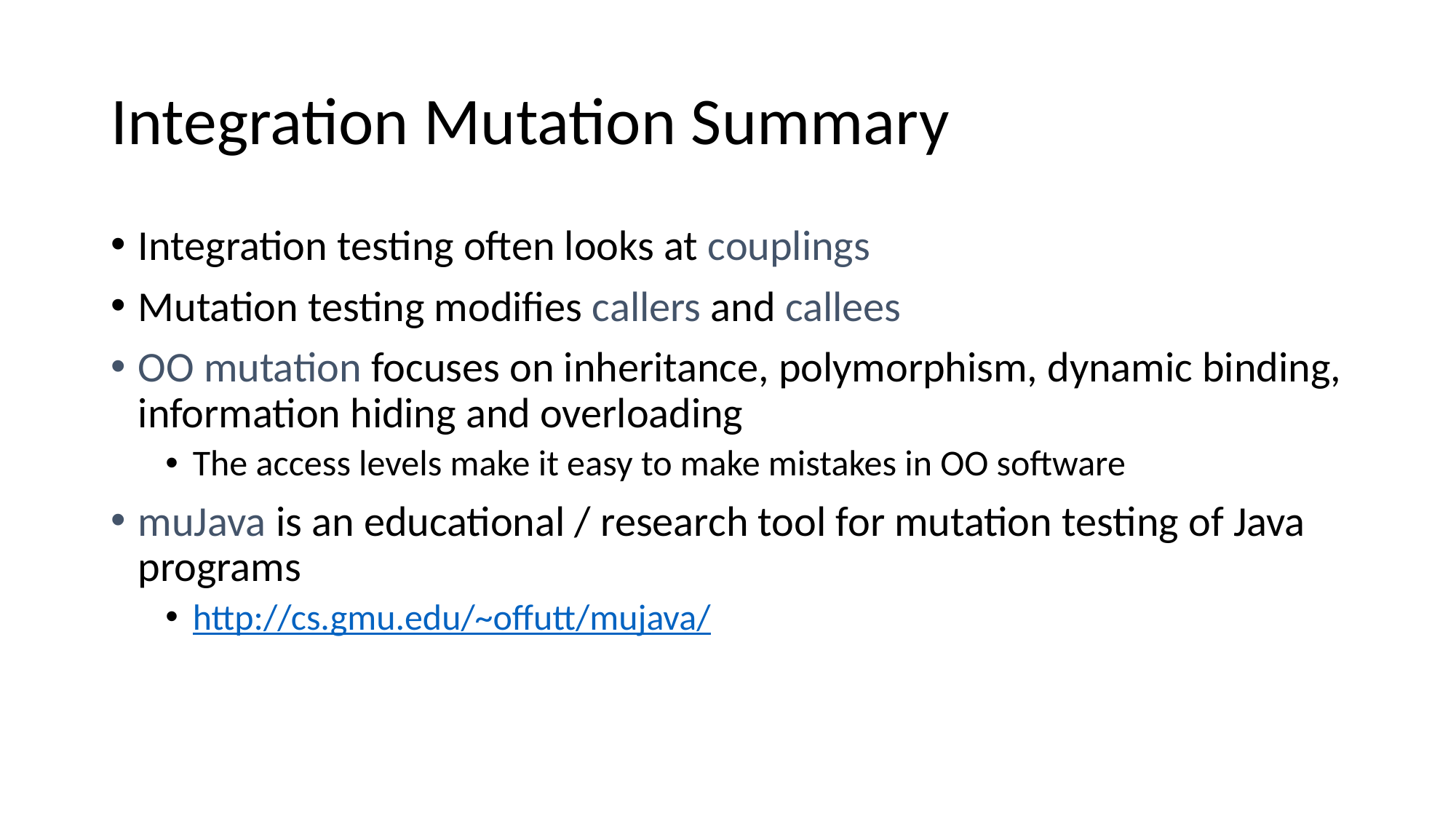

# Integration Mutation Summary
Integration testing often looks at couplings
Mutation testing modifies callers and callees
OO mutation focuses on inheritance, polymorphism, dynamic binding, information hiding and overloading
The access levels make it easy to make mistakes in OO software
muJava is an educational / research tool for mutation testing of Java programs
http://cs.gmu.edu/~offutt/mujava/